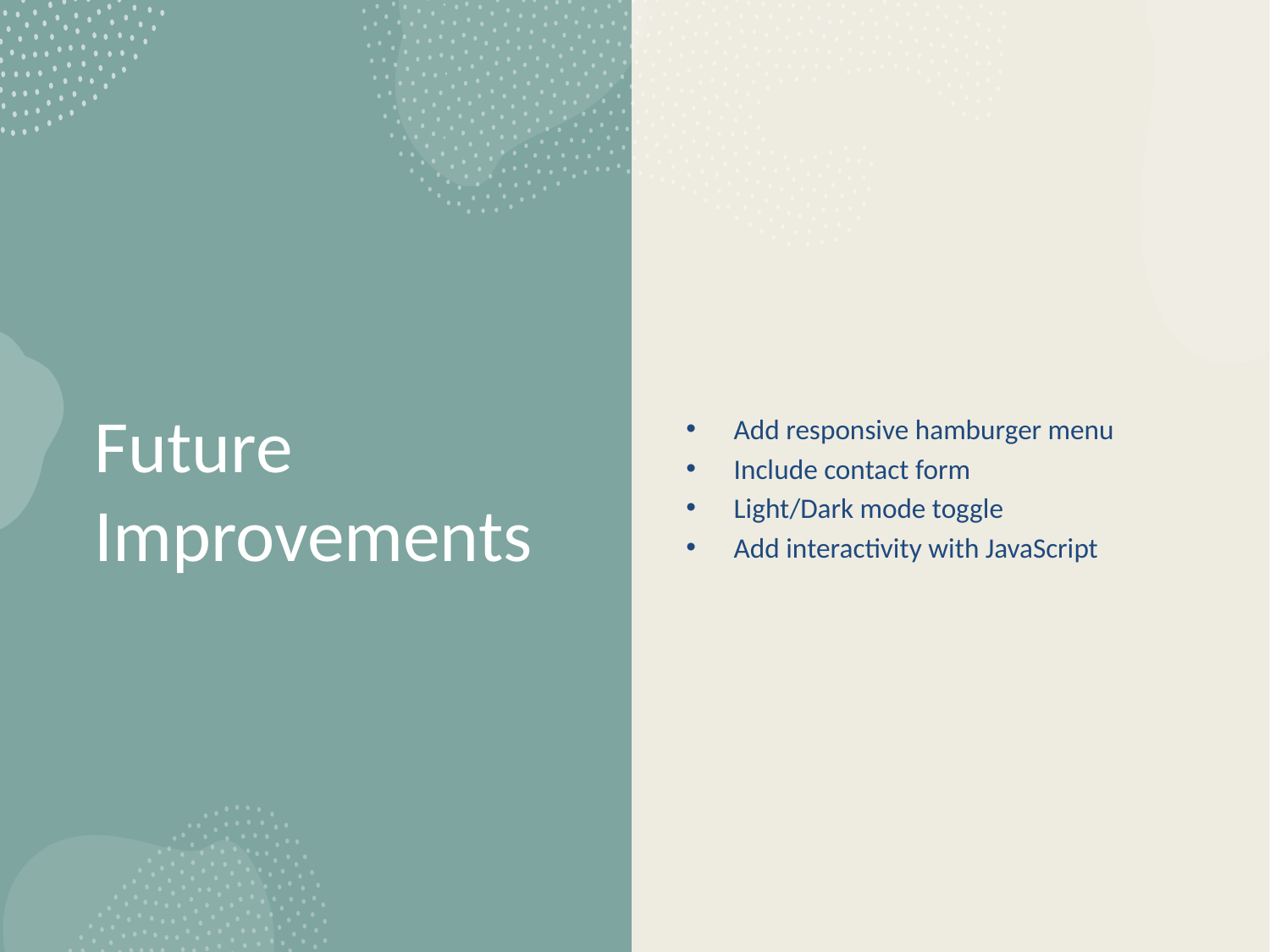

Add responsive hamburger menu
Include contact form
Light/Dark mode toggle
Add interactivity with JavaScript
# Future Improvements